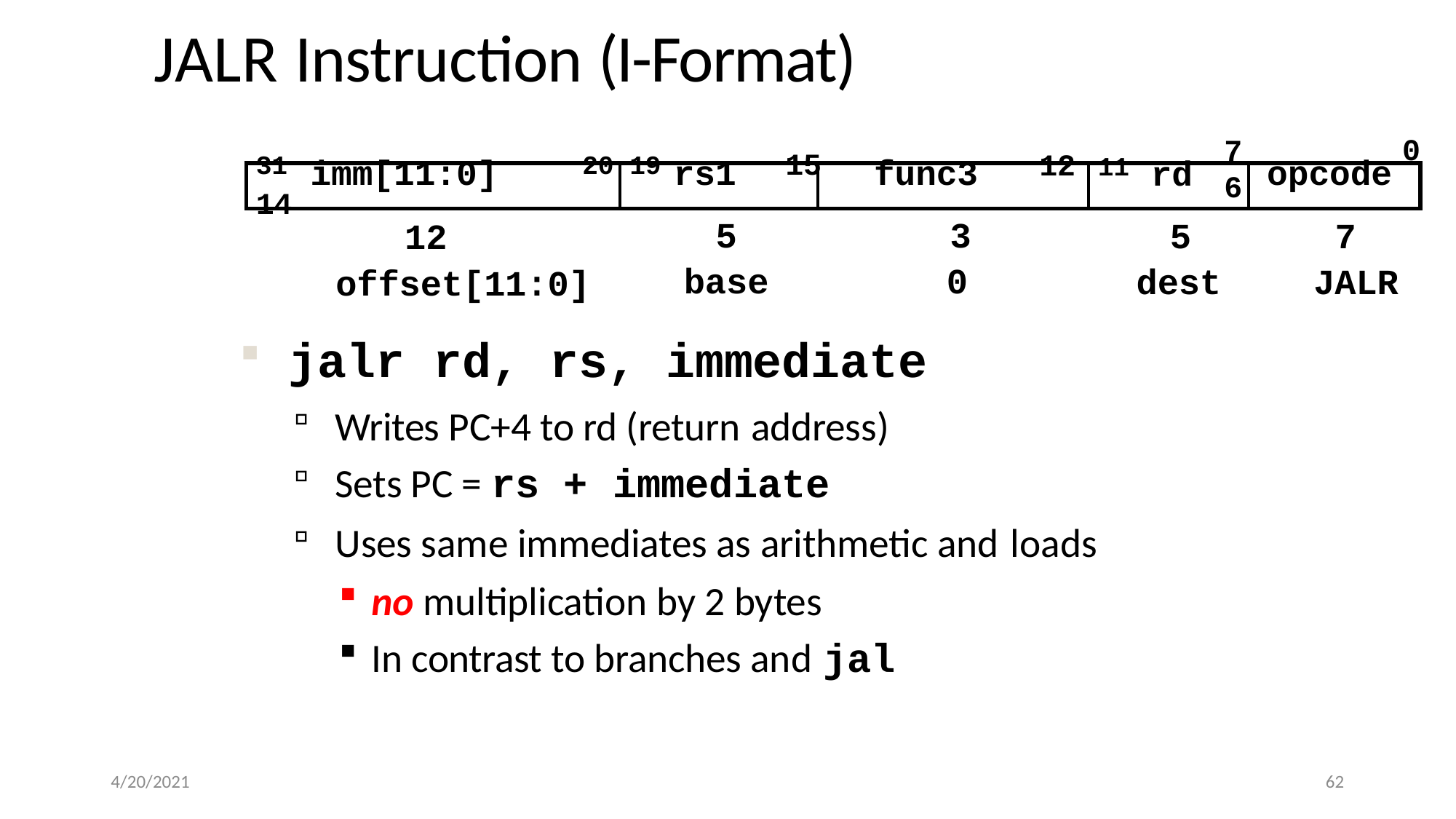

# JALR Instruction (I-Format)
31	20 19	15 14
12 11
7 6
0
| imm[11:0] | rs1 | func3 | rd | opcode |
| --- | --- | --- | --- | --- |
5
dest
5
base
3
0
12
offset[11:0]
7
JALR
jalr rd, rs, immediate
Writes PC+4 to rd (return address)
Sets PC = rs + immediate
Uses same immediates as arithmetic and loads
no multiplication by 2 bytes
In contrast to branches and jal
4/20/2021
62